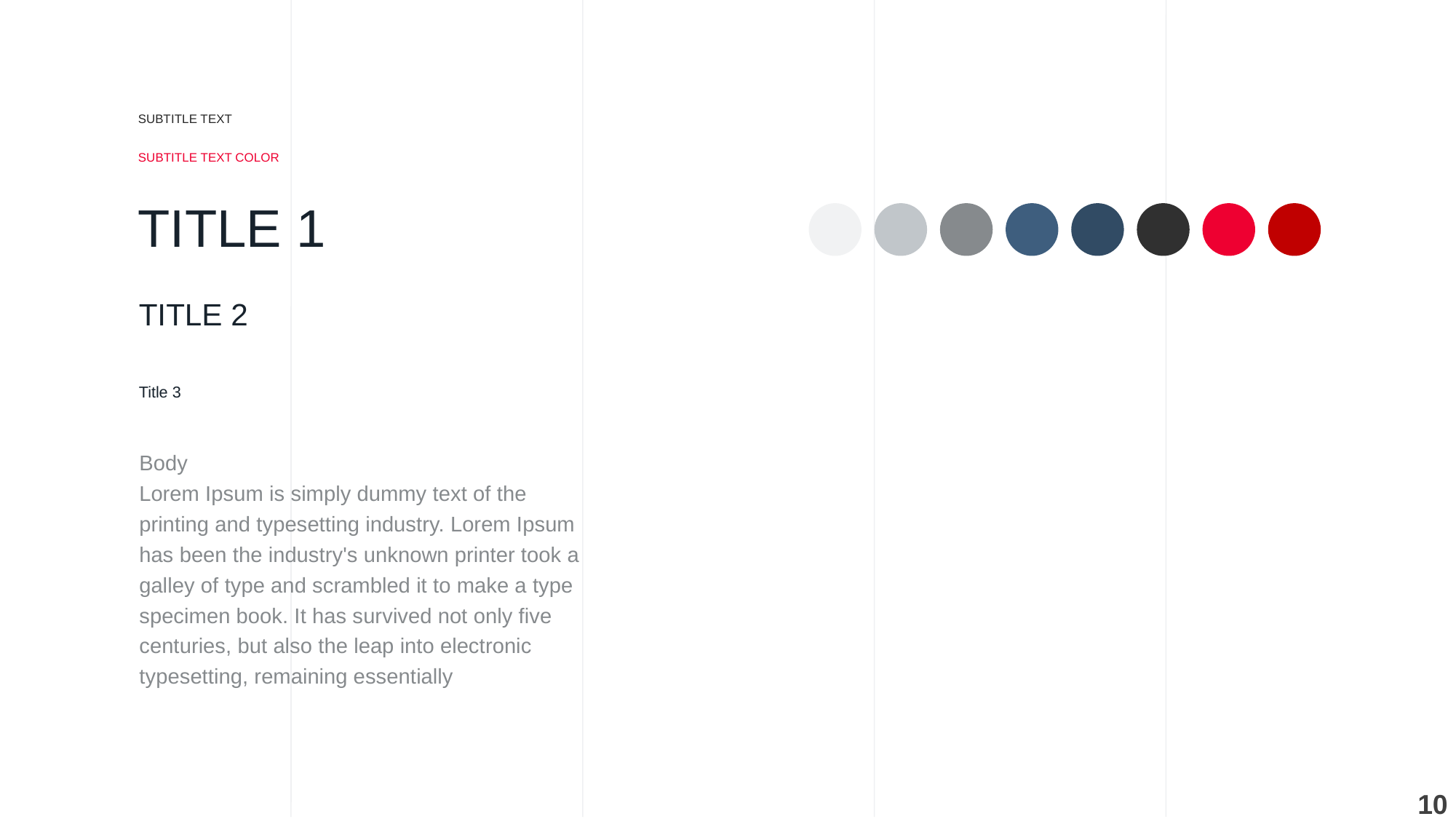

Subtitle text
Subtitle text color
Title 1

Title 2
Title 3
Body
Lorem Ipsum is simply dummy text of the printing and typesetting industry. Lorem Ipsum has been the industry's unknown printer took a galley of type and scrambled it to make a type specimen book. It has survived not only five centuries, but also the leap into electronic typesetting, remaining essentially
10